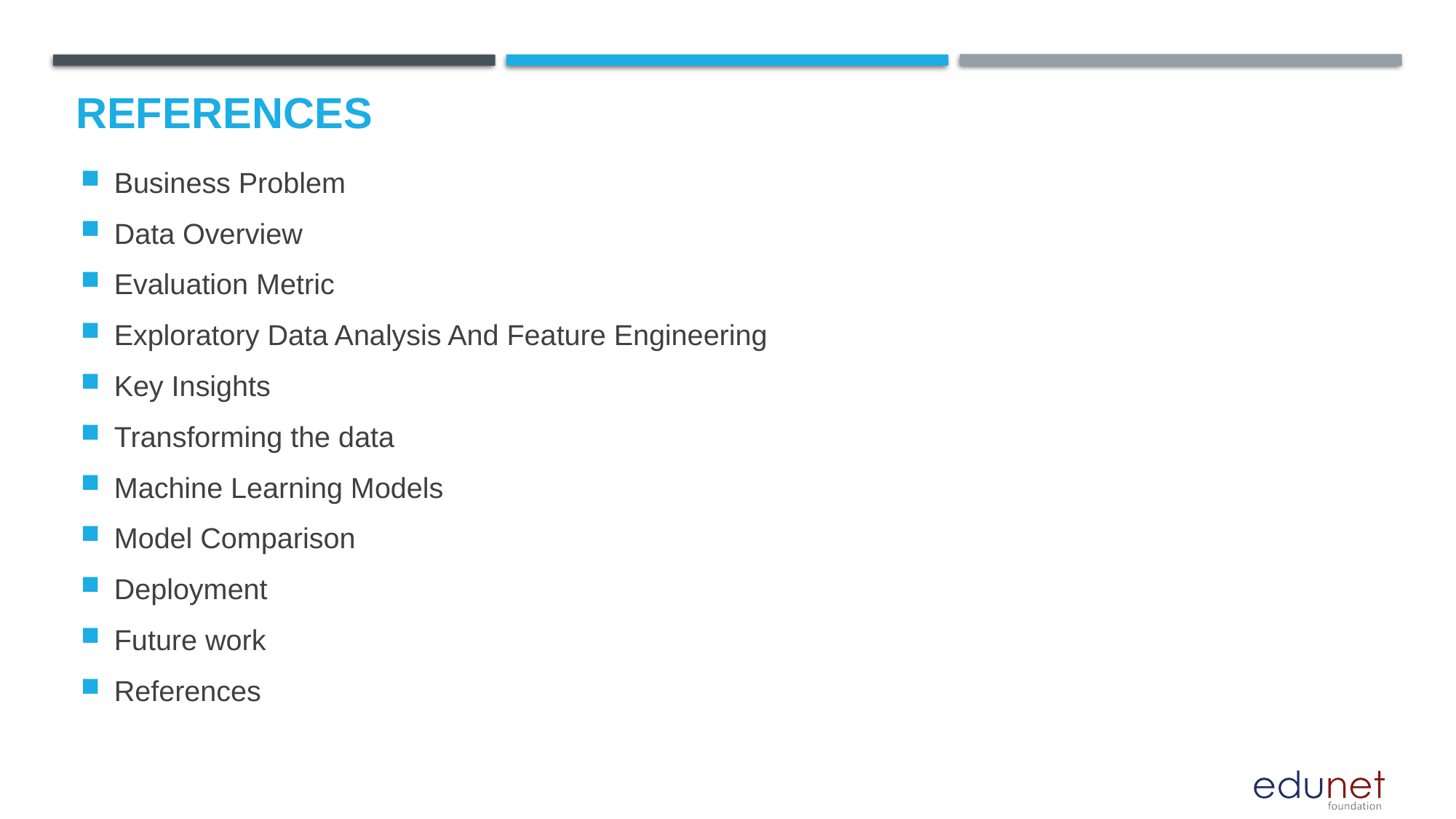

# References
Business Problem
Data Overview
Evaluation Metric
Exploratory Data Analysis And Feature Engineering
Key Insights
Transforming the data
Machine Learning Models
Model Comparison
Deployment
Future work
References